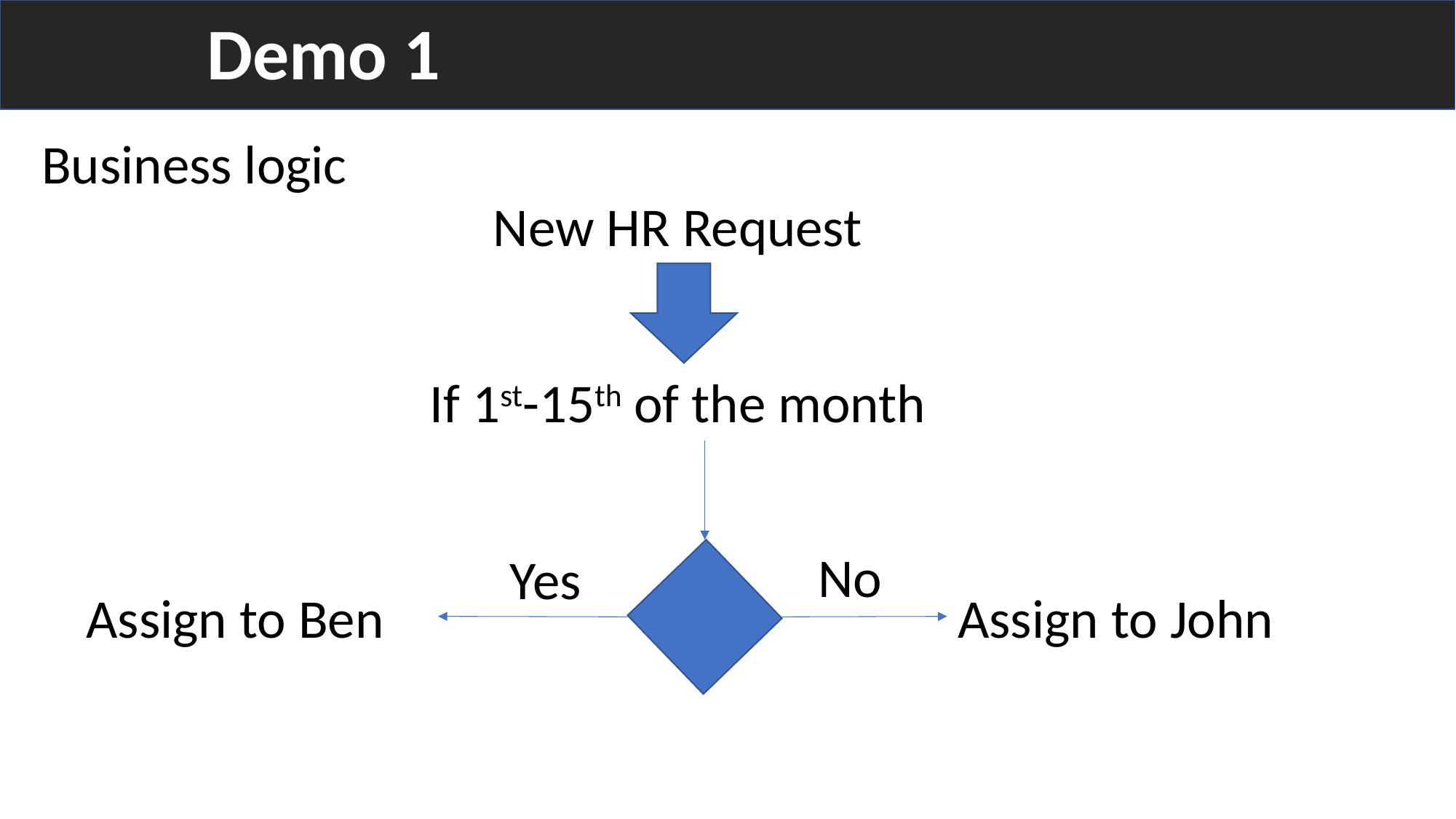

Demo 1
Business logic

New HR Request

If 1st-15th of the month
No
Yes

Assign to Ben
Assign to John